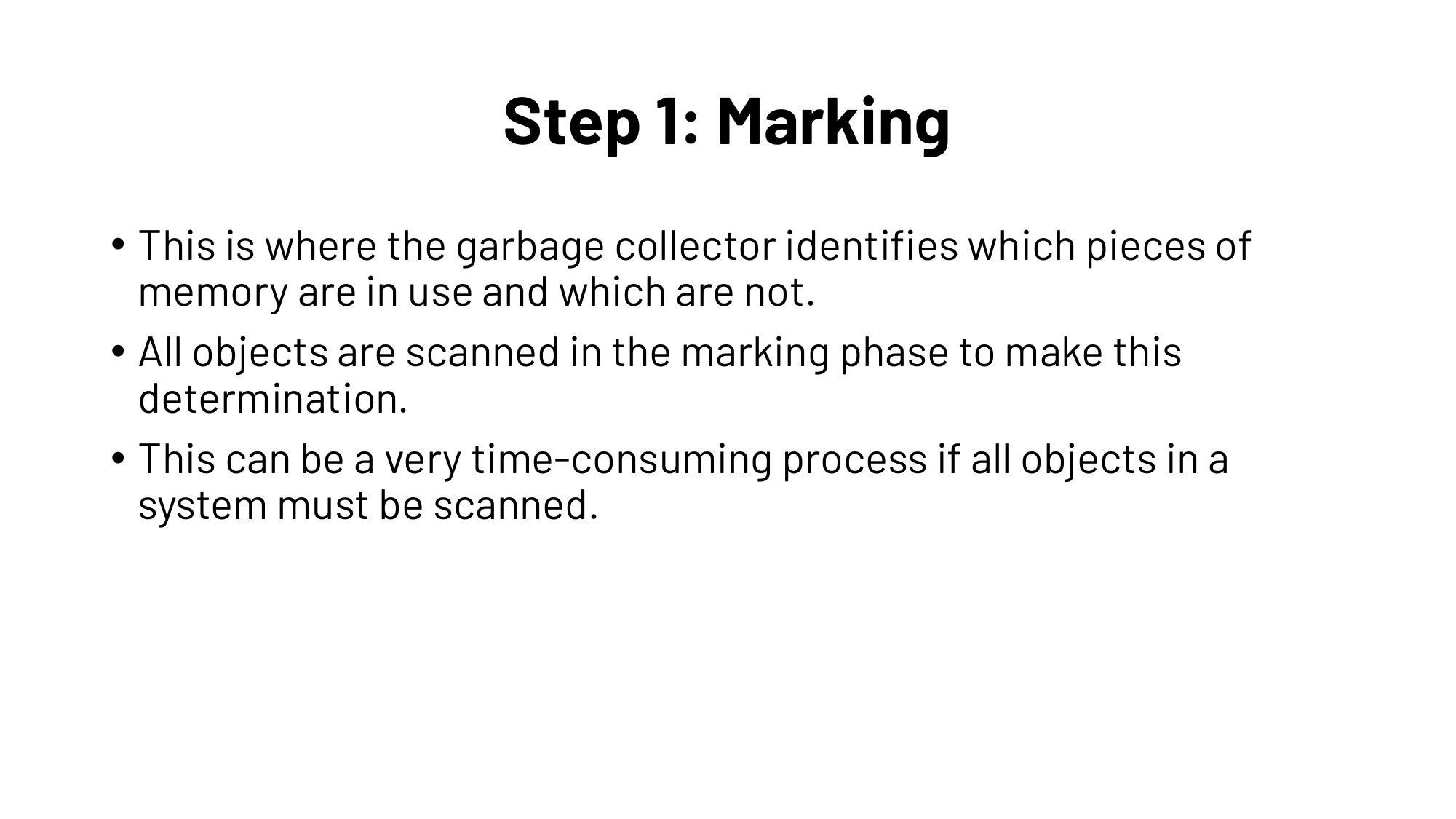

# Step 1: Marking
This is where the garbage collector identifies which pieces of memory are in use and which are not.
All objects are scanned in the marking phase to make this determination.
This can be a very time-consuming process if all objects in a system must be scanned.